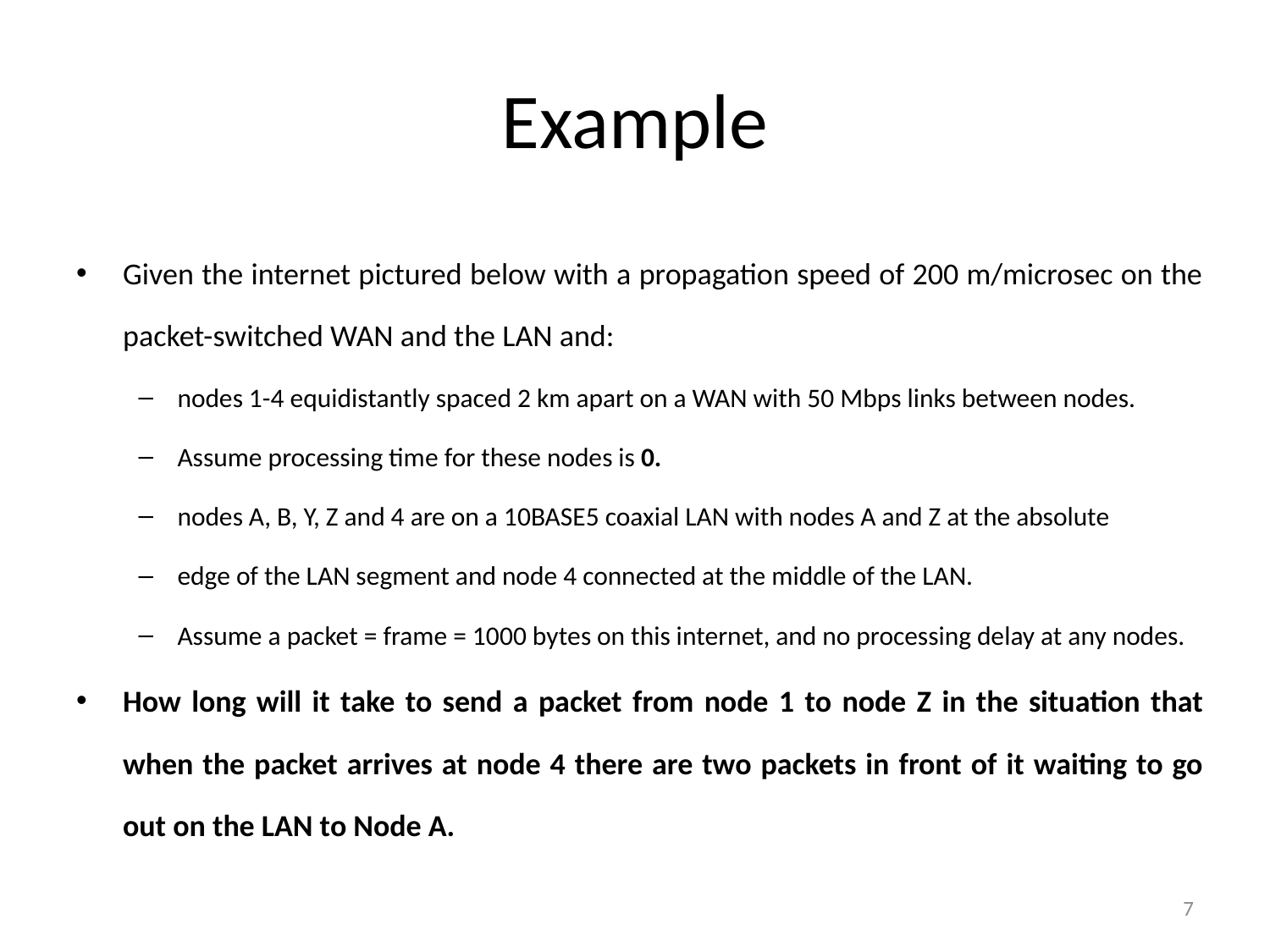

# Example
Given the internet pictured below with a propagation speed of 200 m/microsec on the packet-switched WAN and the LAN and:
nodes 1-4 equidistantly spaced 2 km apart on a WAN with 50 Mbps links between nodes.
Assume processing time for these nodes is 0.
nodes A, B, Y, Z and 4 are on a 10BASE5 coaxial LAN with nodes A and Z at the absolute
edge of the LAN segment and node 4 connected at the middle of the LAN.
Assume a packet = frame = 1000 bytes on this internet, and no processing delay at any nodes.
How long will it take to send a packet from node 1 to node Z in the situation that when the packet arrives at node 4 there are two packets in front of it waiting to go out on the LAN to Node A.
7